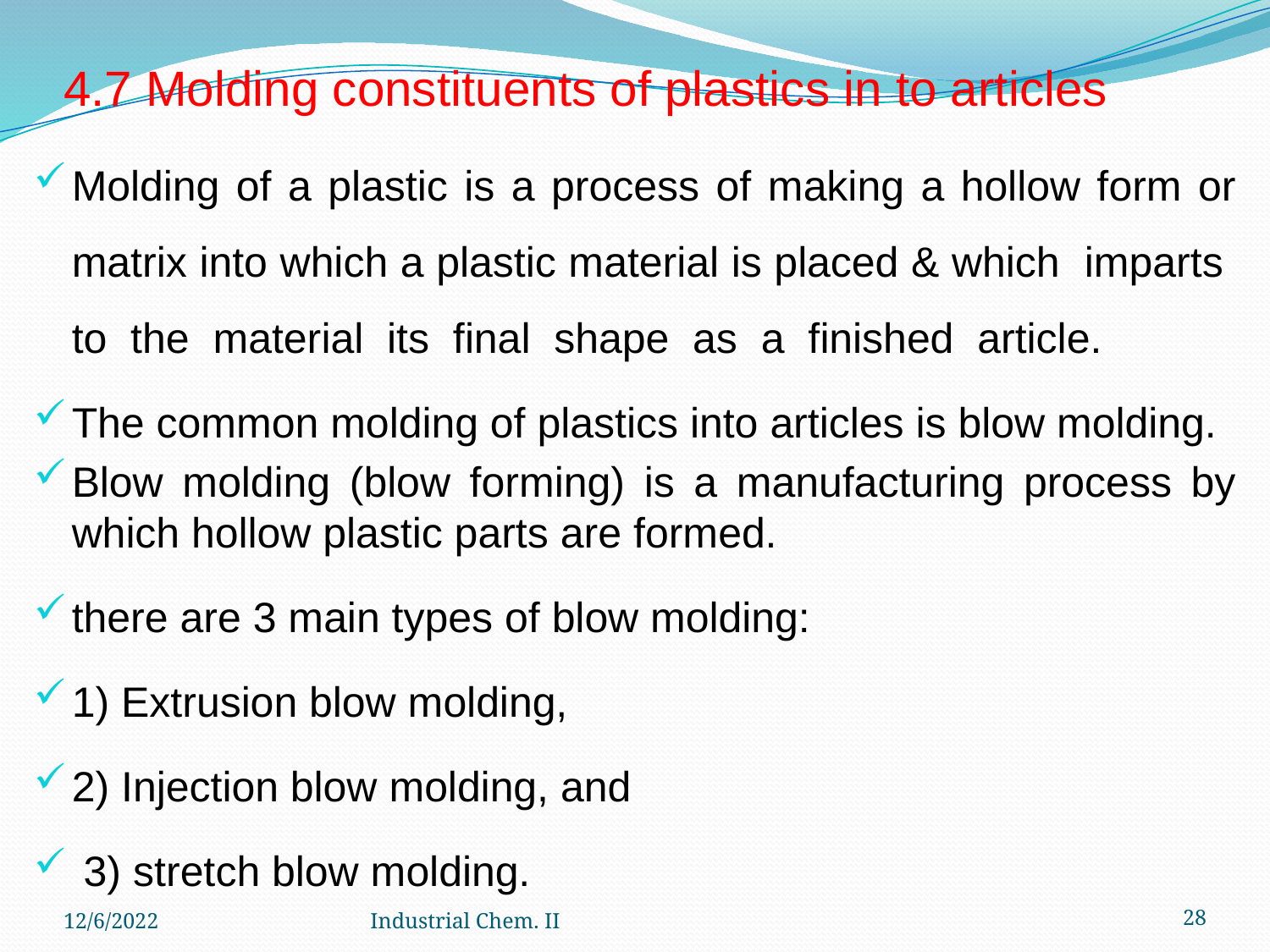

# 4.7 Molding constituents of plastics in to articles
Molding of a plastic is a process of making a hollow form or matrix into which a plastic material is placed & which  imparts  to  the  material  its  final  shape  as  a  finished  article.
The common molding of plastics into articles is blow molding.
Blow molding (blow forming) is a manufacturing process by which hollow plastic parts are formed.
there are 3 main types of blow molding:
1) Extrusion blow molding,
2) Injection blow molding, and
 3) stretch blow molding.
12/6/2022
Industrial Chem. II
28